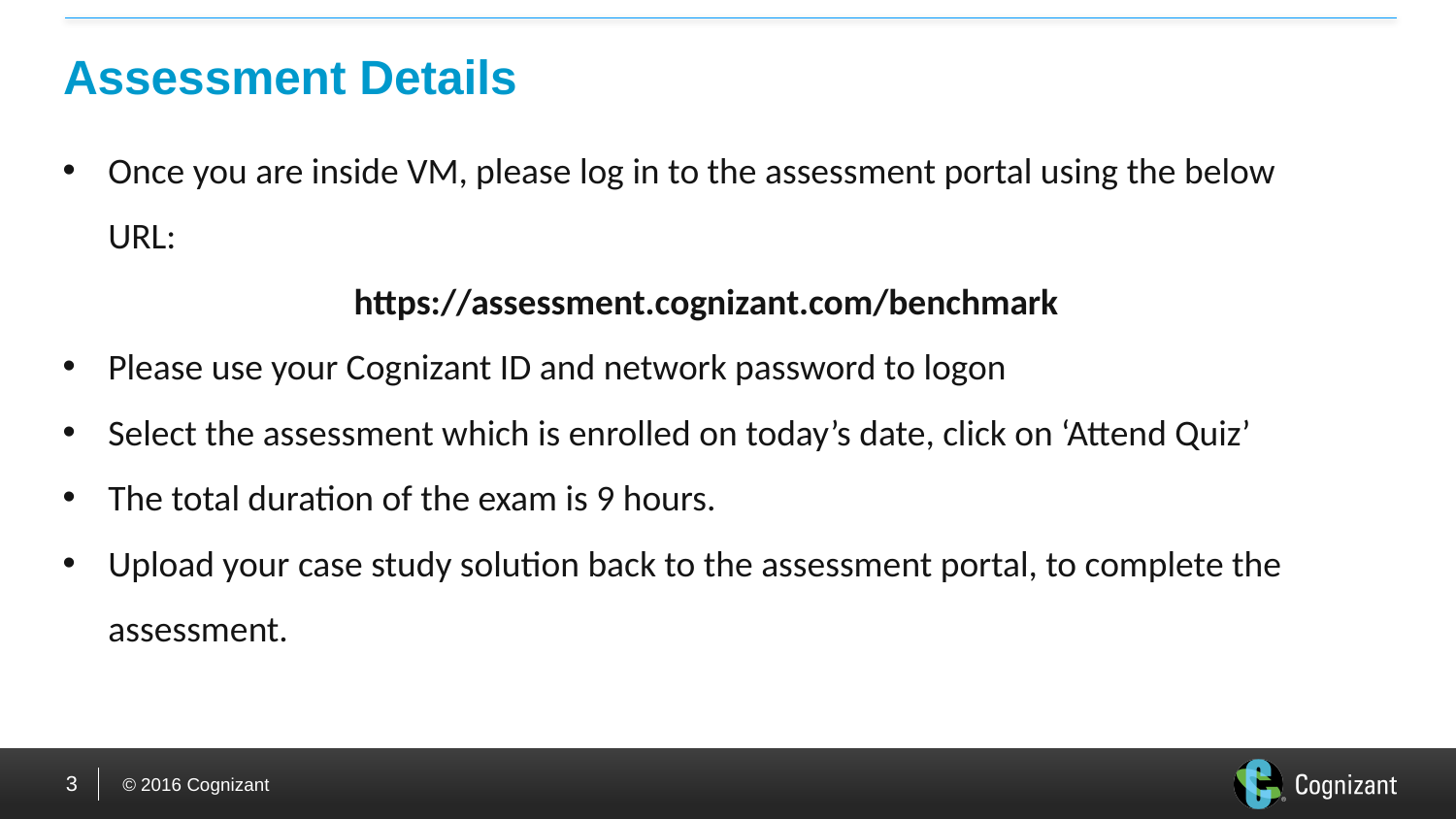

# Assessment Details
Once you are inside VM, please log in to the assessment portal using the below URL:
		https://assessment.cognizant.com/benchmark
Please use your Cognizant ID and network password to logon
Select the assessment which is enrolled on today’s date, click on ‘Attend Quiz’
The total duration of the exam is 9 hours.
Upload your case study solution back to the assessment portal, to complete the assessment.
3